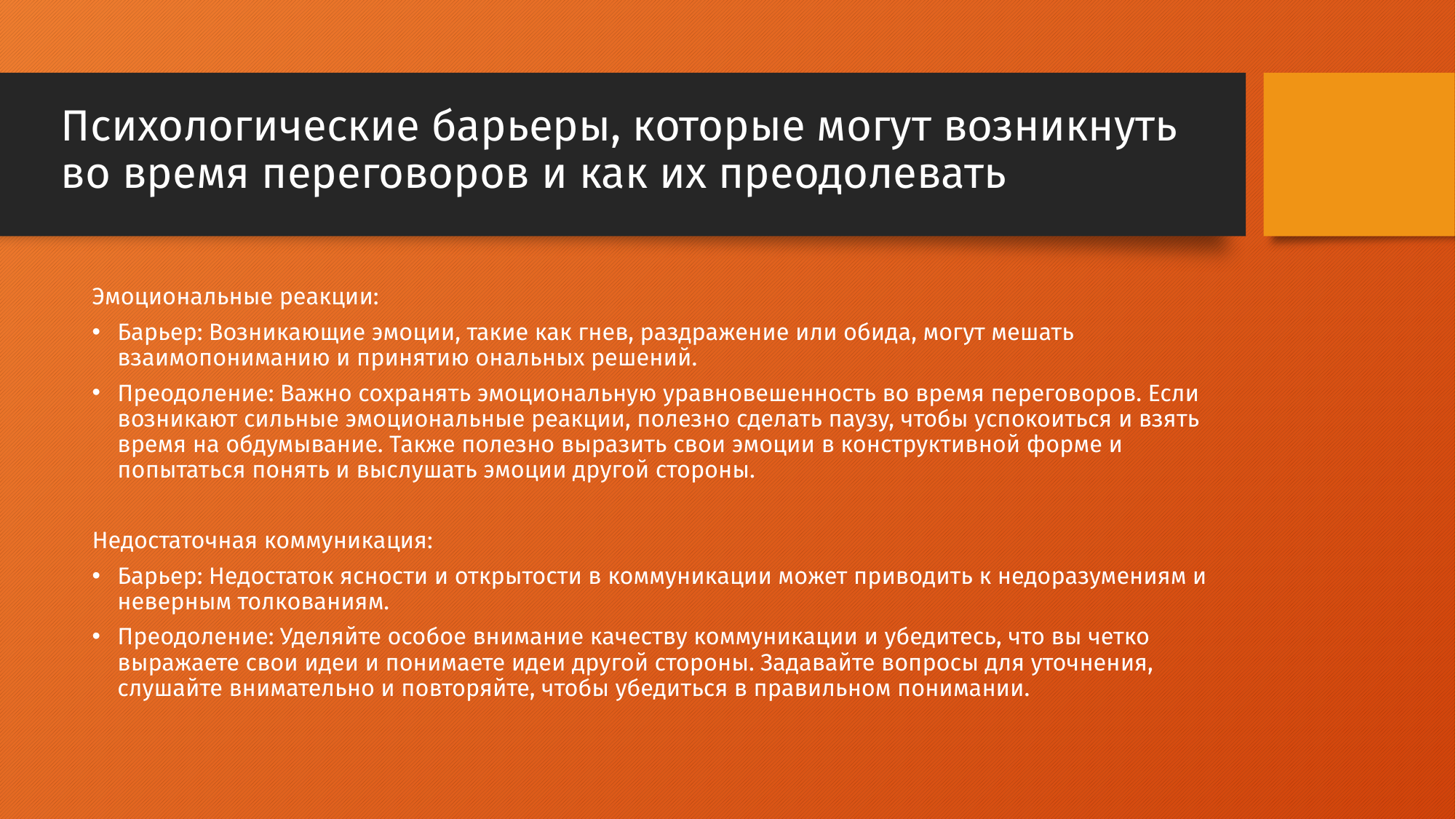

# Психологические барьеры, которые могут возникнуть во время переговоров и как их преодолевать
Эмоциональные реакции:
Барьер: Возникающие эмоции, такие как гнев, раздражение или обида, могут мешать взаимопониманию и принятию ональных решений.
Преодоление: Важно сохранять эмоциональную уравновешенность во время переговоров. Если возникают сильные эмоциональные реакции, полезно сделать паузу, чтобы успокоиться и взять время на обдумывание. Также полезно выразить свои эмоции в конструктивной форме и попытаться понять и выслушать эмоции другой стороны.

Недостаточная коммуникация:
Барьер: Недостаток ясности и открытости в коммуникации может приводить к недоразумениям и неверным толкованиям.
Преодоление: Уделяйте особое внимание качеству коммуникации и убедитесь, что вы четко выражаете свои идеи и понимаете идеи другой стороны. Задавайте вопросы для уточнения, слушайте внимательно и повторяйте, чтобы убедиться в правильном понимании.